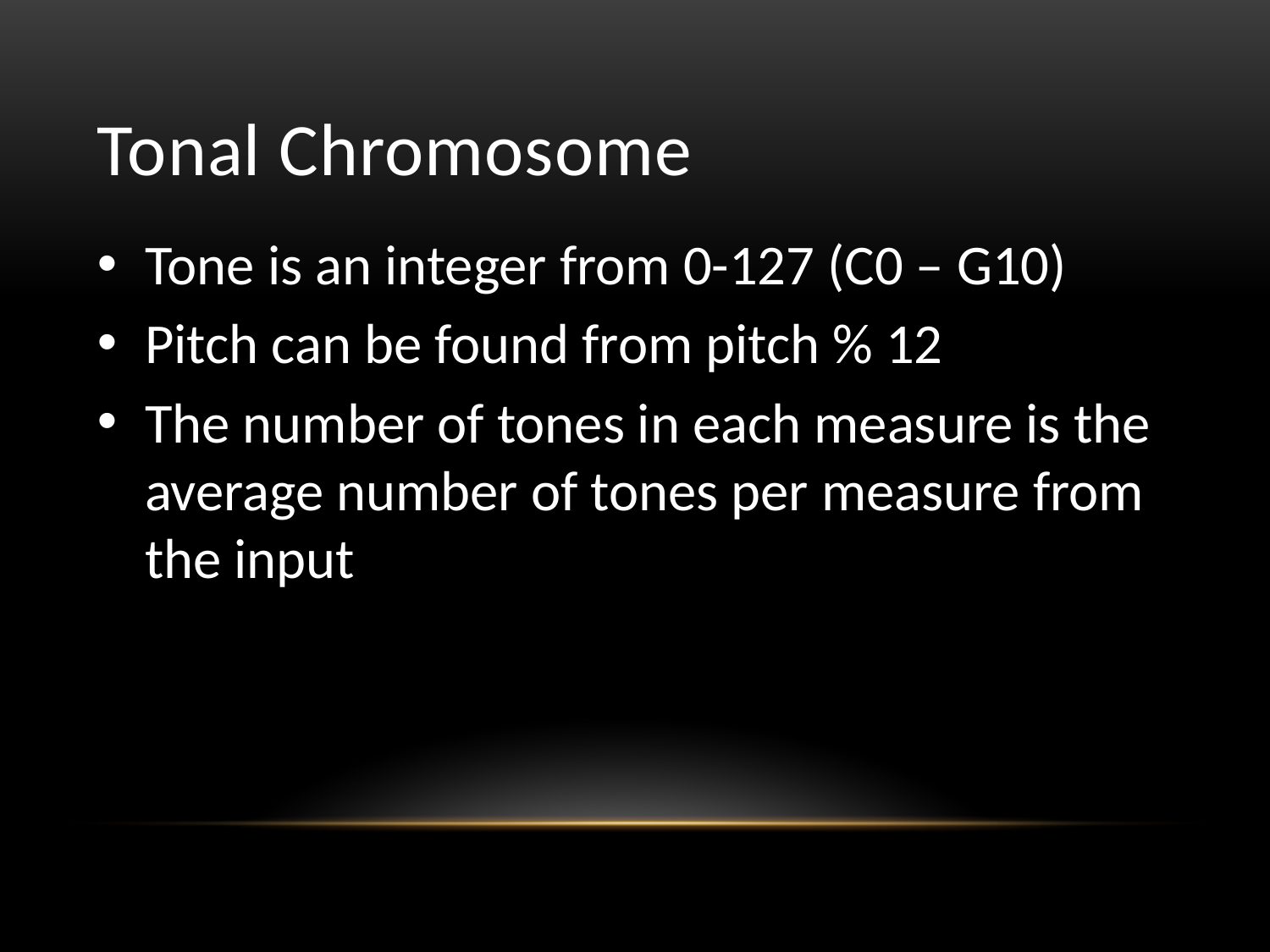

# Tonal Chromosome
Tone is an integer from 0-127 (C0 – G10)
Pitch can be found from pitch % 12
The number of tones in each measure is the average number of tones per measure from the input